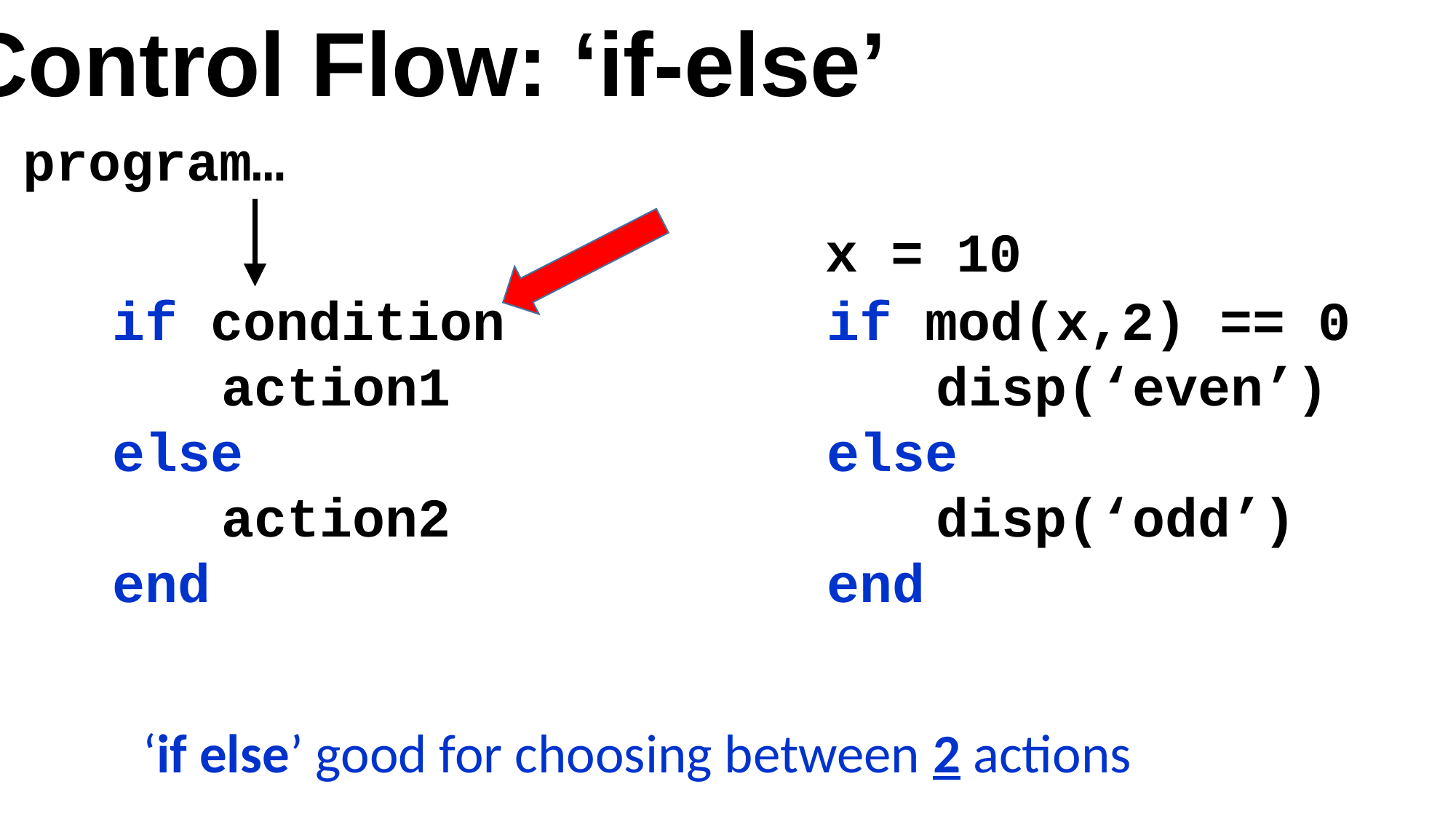

Control Flow: ‘if-else’
program…
x = 10

if condition
	action1
else
	action2
end
if mod(x,2) == 0
	disp(‘even’)
else
	disp(‘odd’)
end
‘if else’ good for choosing between 2 actions